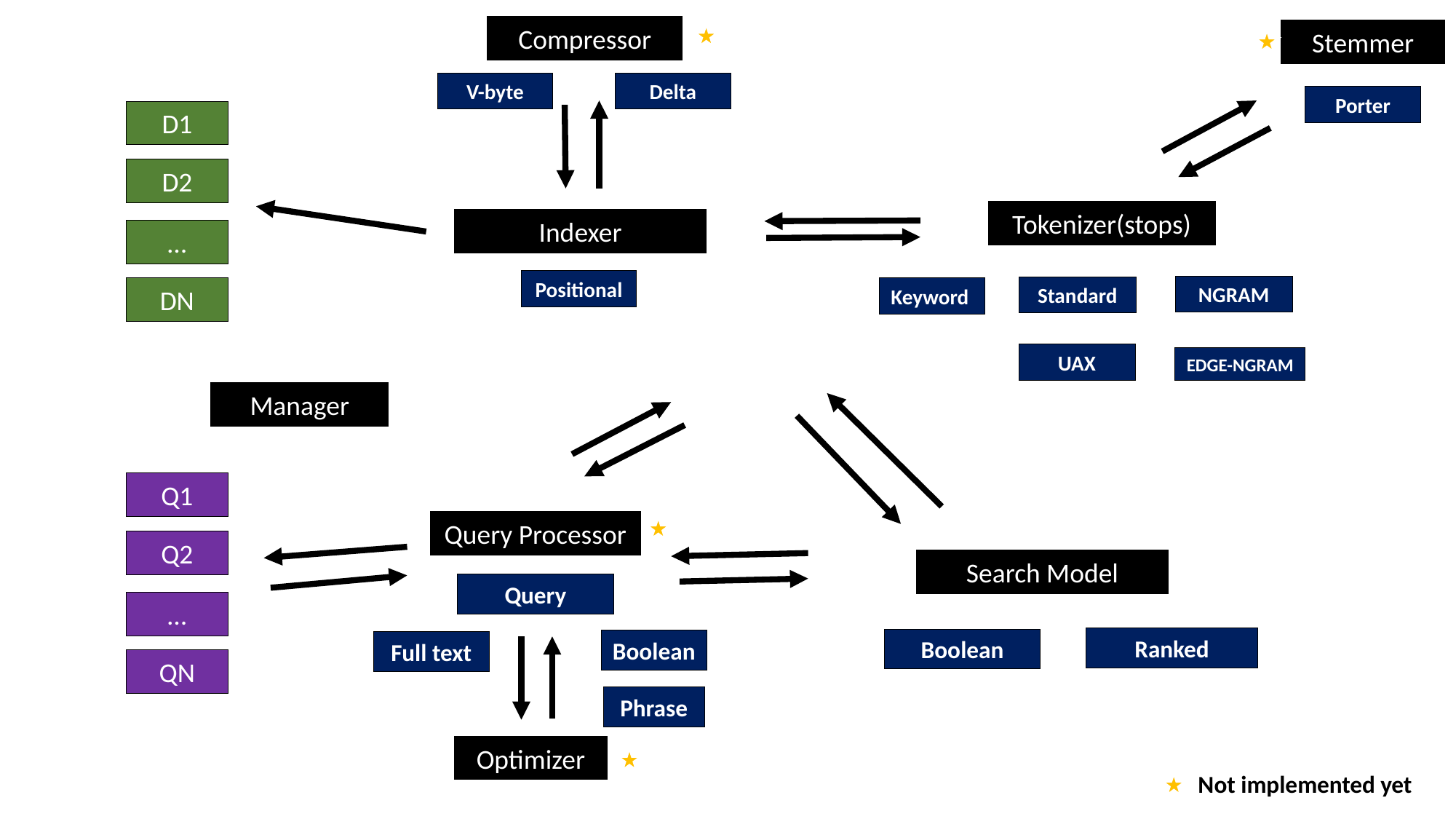

Compressor
Stemmer

V-byte
Delta
Porter
D1
D2
Tokenizer(stops)
Indexer
…
Positional
NGRAM
Standard
DN
Keyword
UAX
EDGE-NGRAM
Manager
Q1
Query Processor

Q2
Search Model
Query
…
Ranked
Boolean
Boolean
Full text
QN
Phrase
Optimizer

Not implemented yet